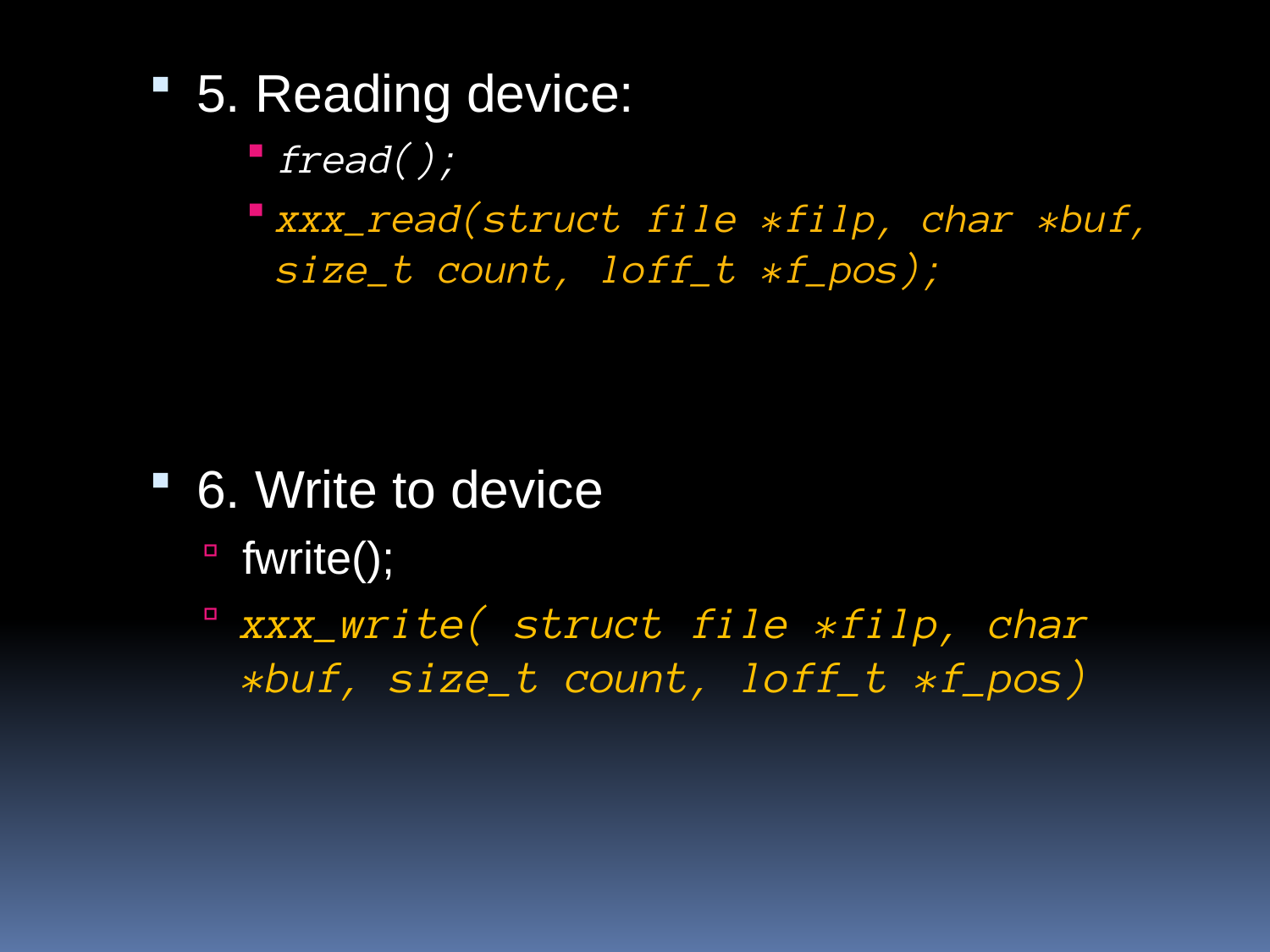

5. Reading device:
fread();
xxx_read(struct file *filp, char *buf, size_t count, loff_t *f_pos);

6. Write to device
fwrite();
xxx_write( struct file *filp, char *buf, size_t count, loff_t *f_pos)